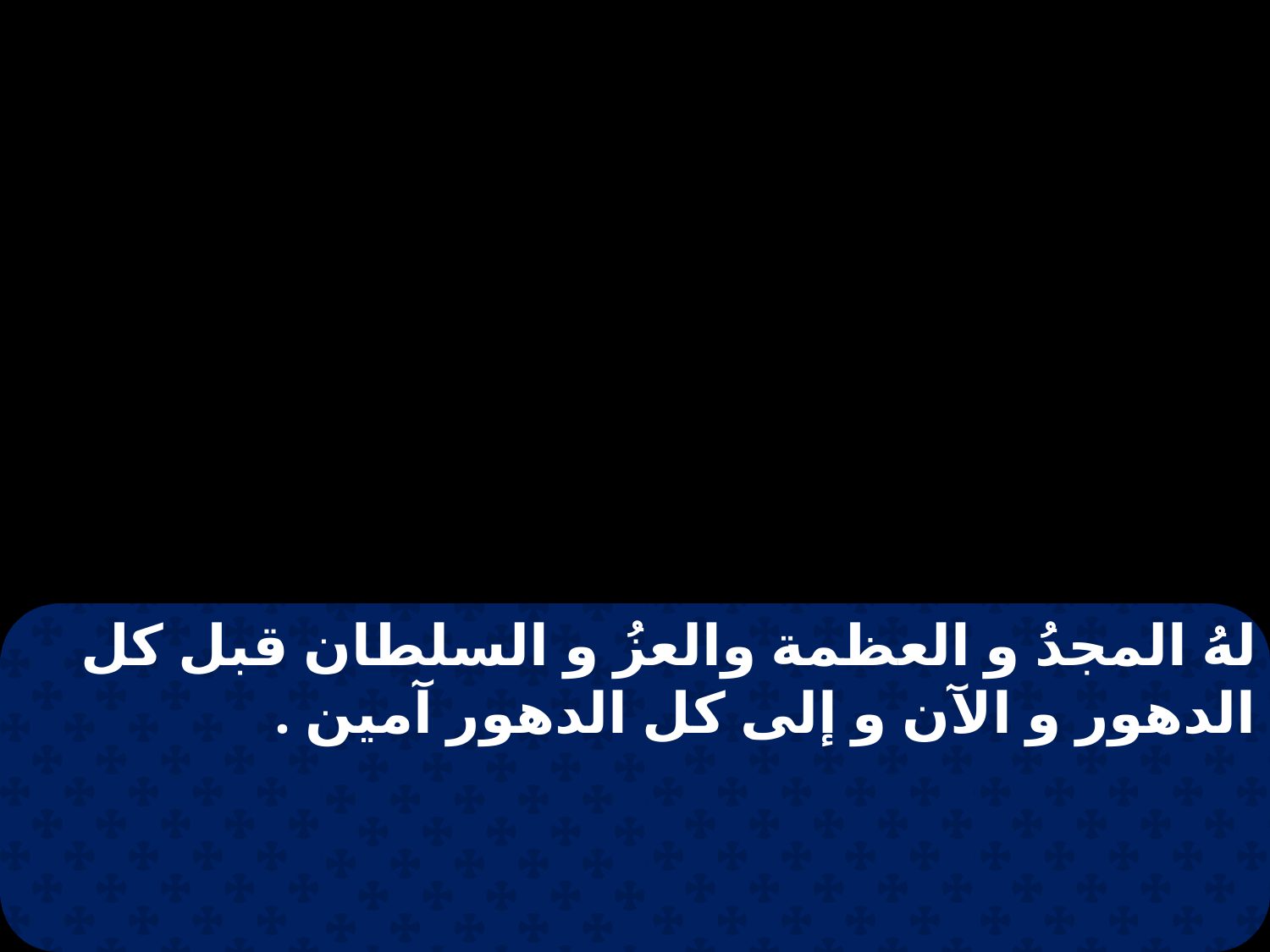

لهُ المجدُ و العظمة والعزُ و السلطان قبل كل الدهور و الآن و إلى كل الدهور آمين .